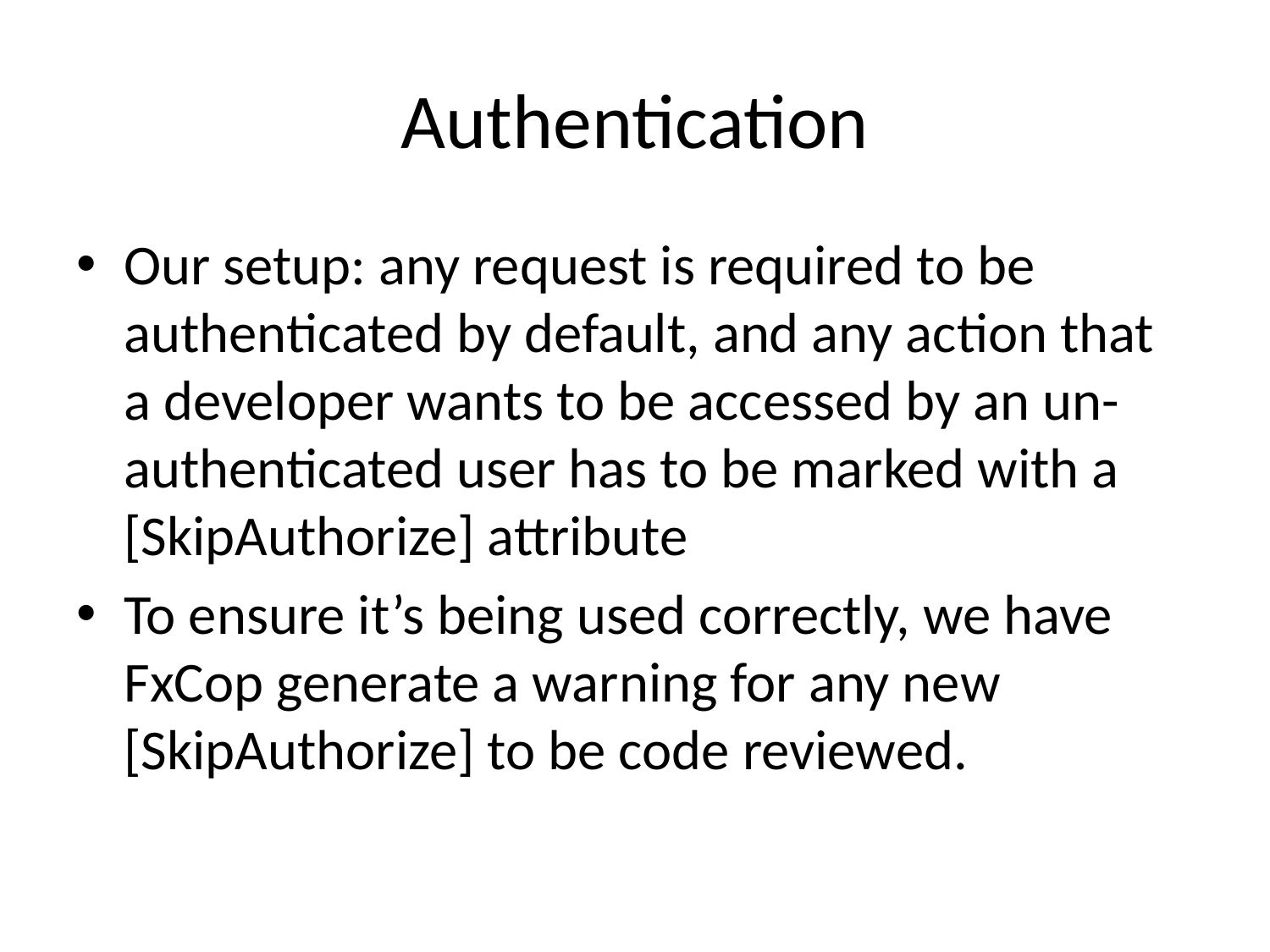

# Authentication
Our setup: any request is required to be authenticated by default, and any action that a developer wants to be accessed by an un-authenticated user has to be marked with a [SkipAuthorize] attribute
To ensure it’s being used correctly, we have FxCop generate a warning for any new [SkipAuthorize] to be code reviewed.